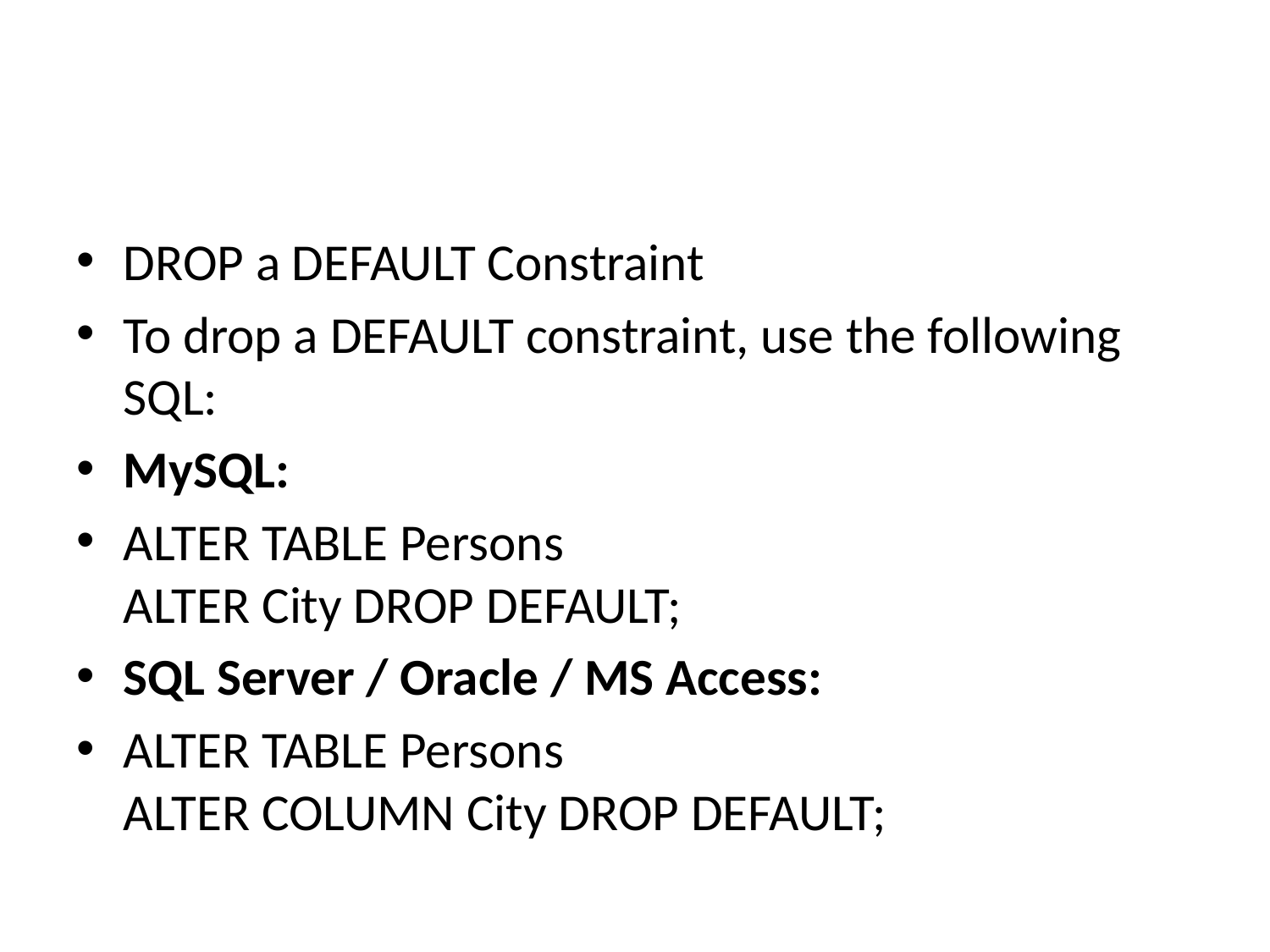

#
DROP a DEFAULT Constraint
To drop a DEFAULT constraint, use the following SQL:
MySQL:
ALTER TABLE Persons
ALTER City DROP DEFAULT;
SQL Server / Oracle / MS Access:
ALTER TABLE Persons
ALTER COLUMN City DROP DEFAULT;